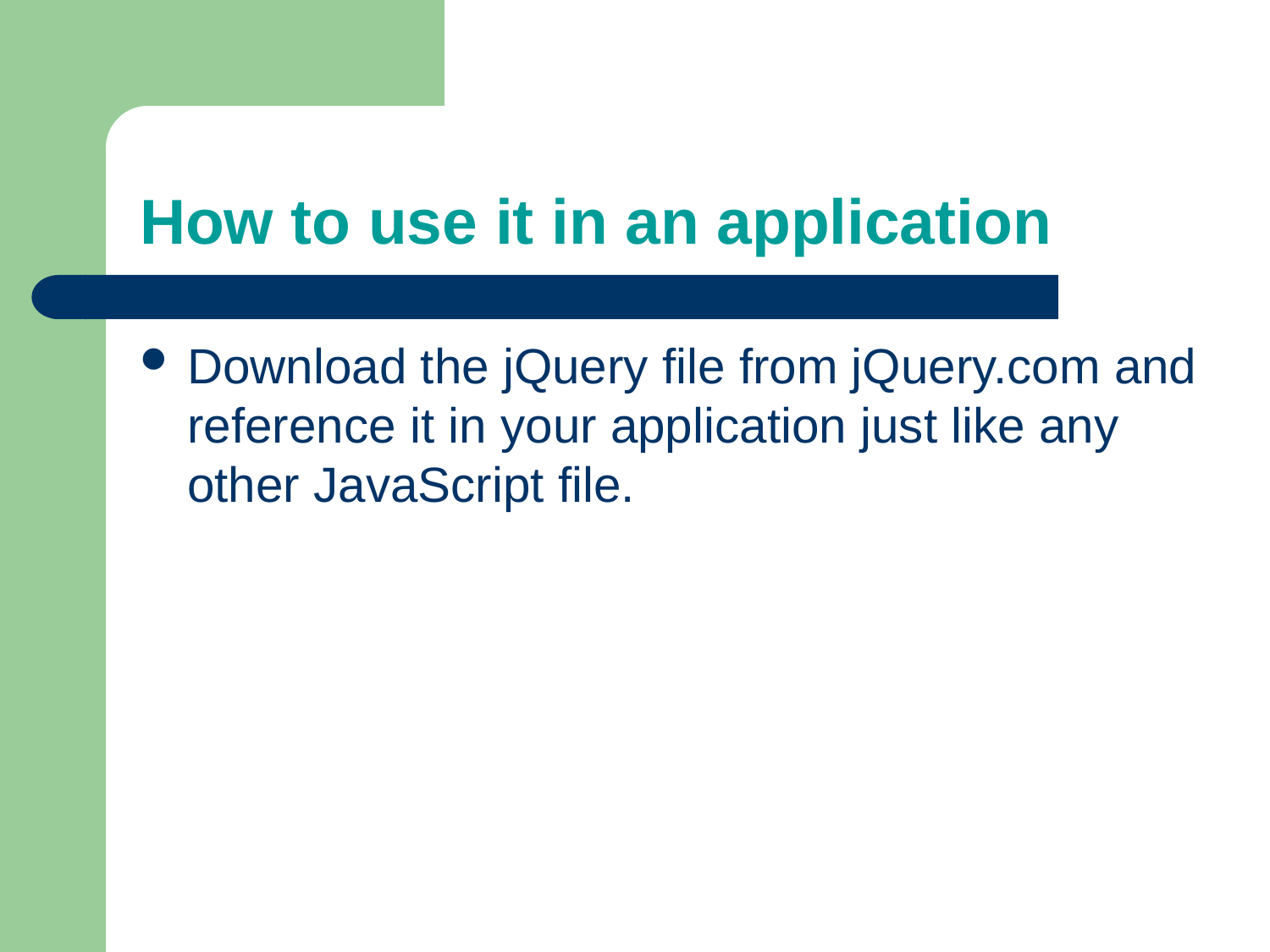

# How to use it in an application
Download the jQuery file from jQuery.com and reference it in your application just like any other JavaScript file.